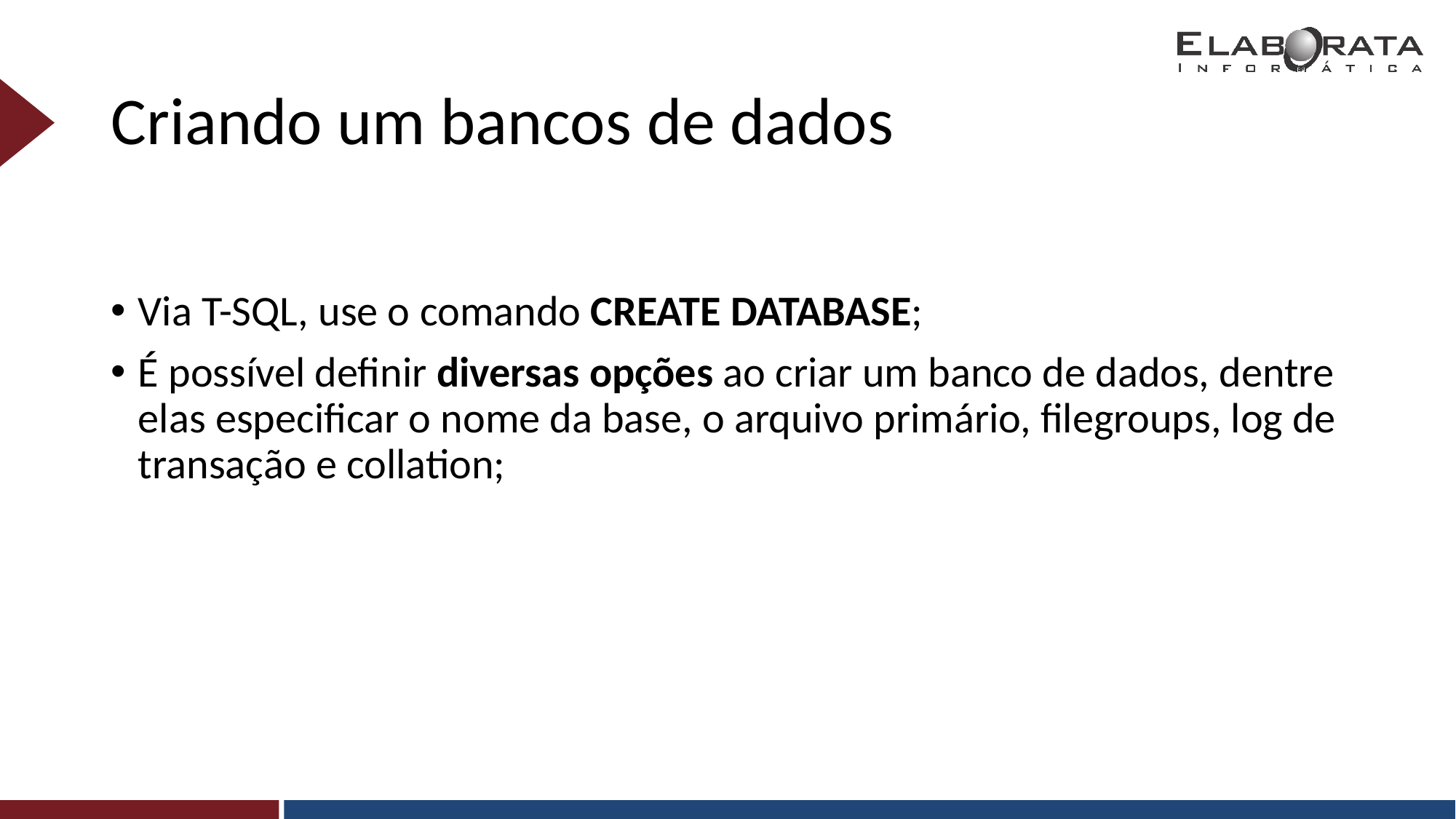

# Criando um bancos de dados

Via T-SQL, use o comando CREATE DATABASE;
É possível definir diversas opções ao criar um banco de dados, dentre elas especificar o nome da base, o arquivo primário, filegroups, log de transação e collation;